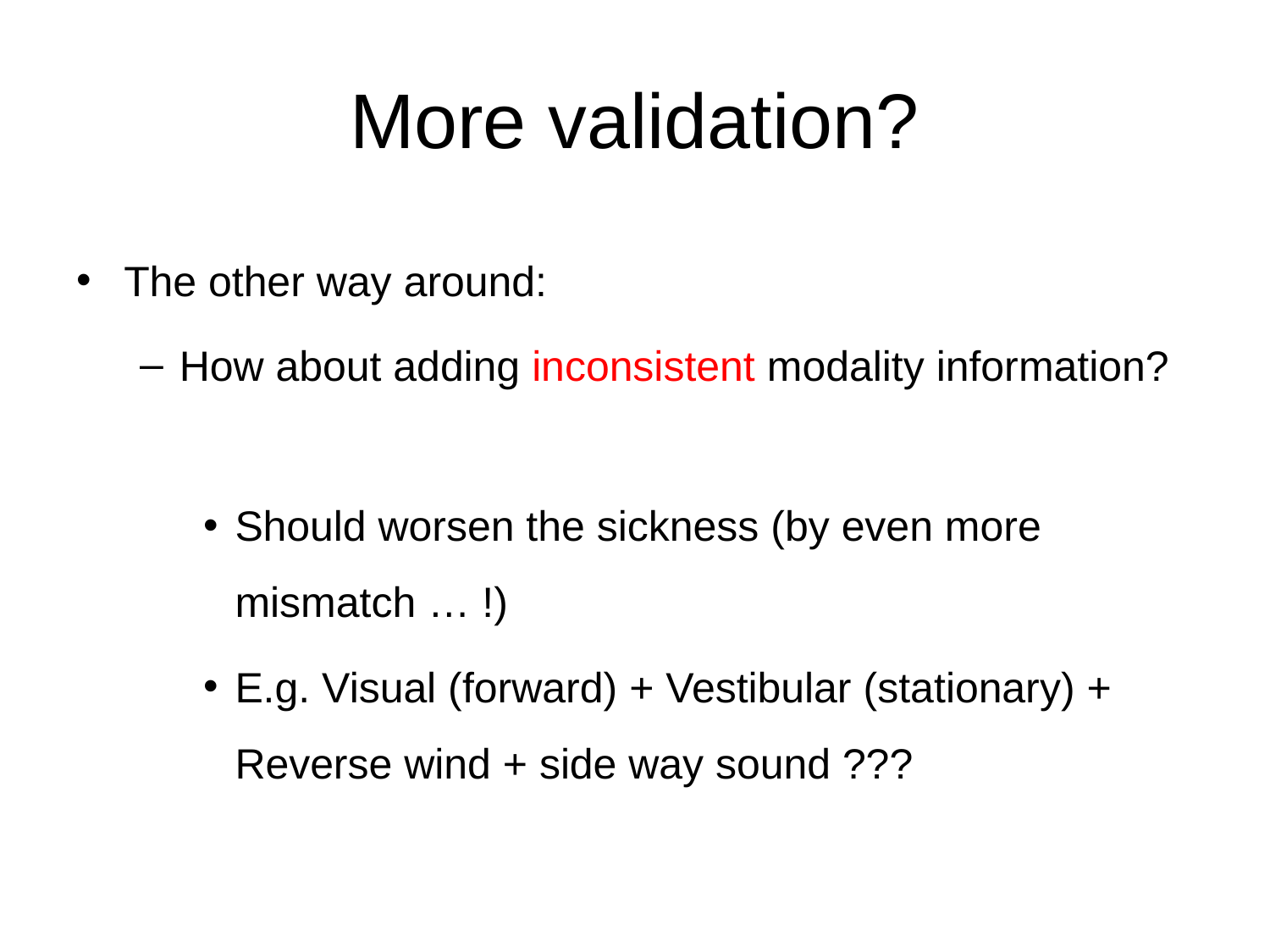

# More validation?
The other way around:
How about adding inconsistent modality information?
Should worsen the sickness (by even more mismatch … !)
E.g. Visual (forward) + Vestibular (stationary) + Reverse wind + side way sound ???